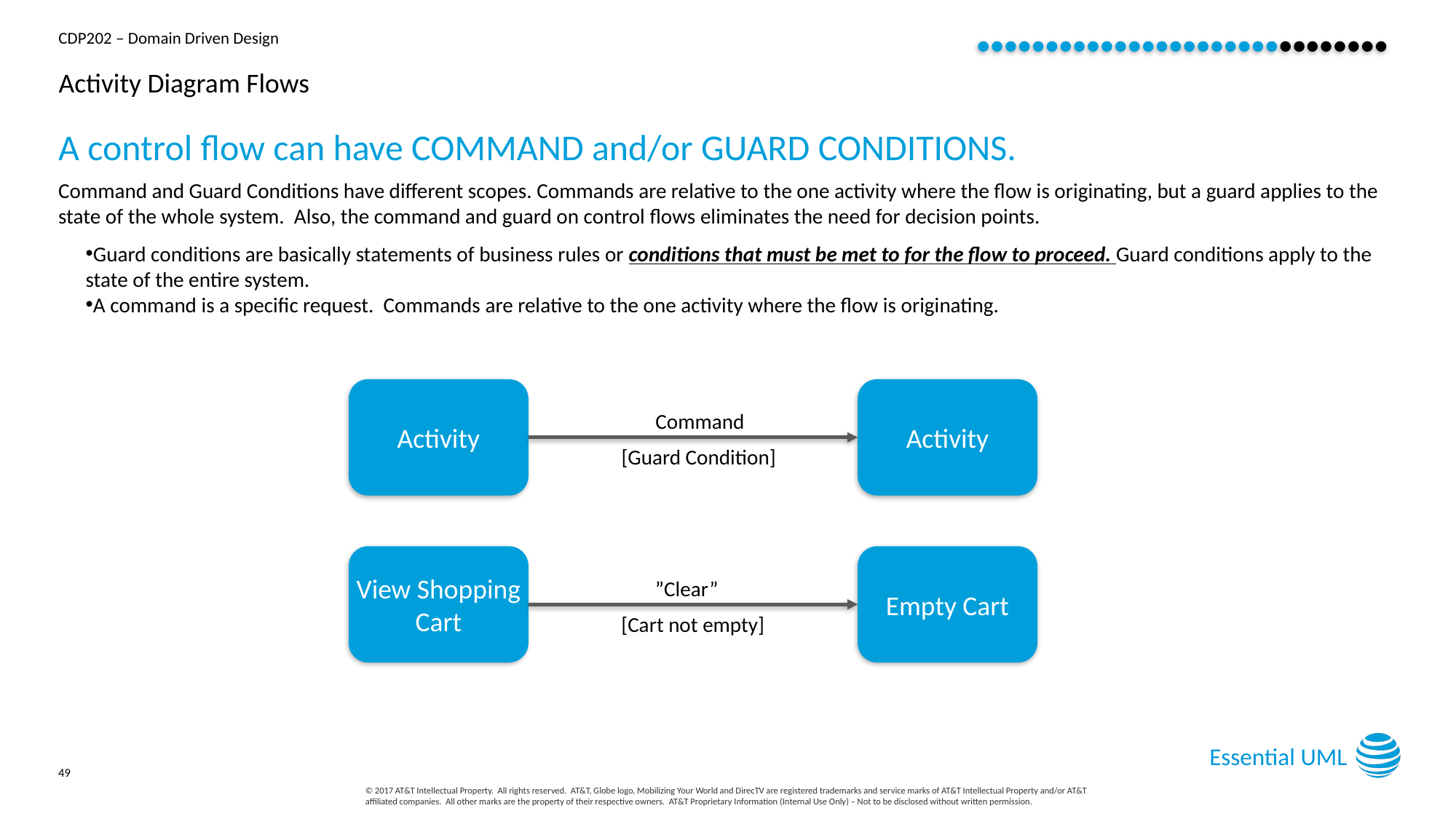

# Activity Diagram Flows
A control flow can have COMMAND and/or GUARD CONDITIONS.
Command and Guard Conditions have different scopes. Commands are relative to the one activity where the flow is originating, but a guard applies to the state of the whole system.  Also, the command and guard on control flows eliminates the need for decision points.
Guard conditions are basically statements of business rules or conditions that must be met to for the flow to proceed. Guard conditions apply to the state of the entire system.
A command is a specific request.  Commands are relative to the one activity where the flow is originating.

Activity
Activity
Command
[Guard Condition]
View Shopping Cart
Empty Cart
”Clear”
[Cart not empty]
Essential UML
49